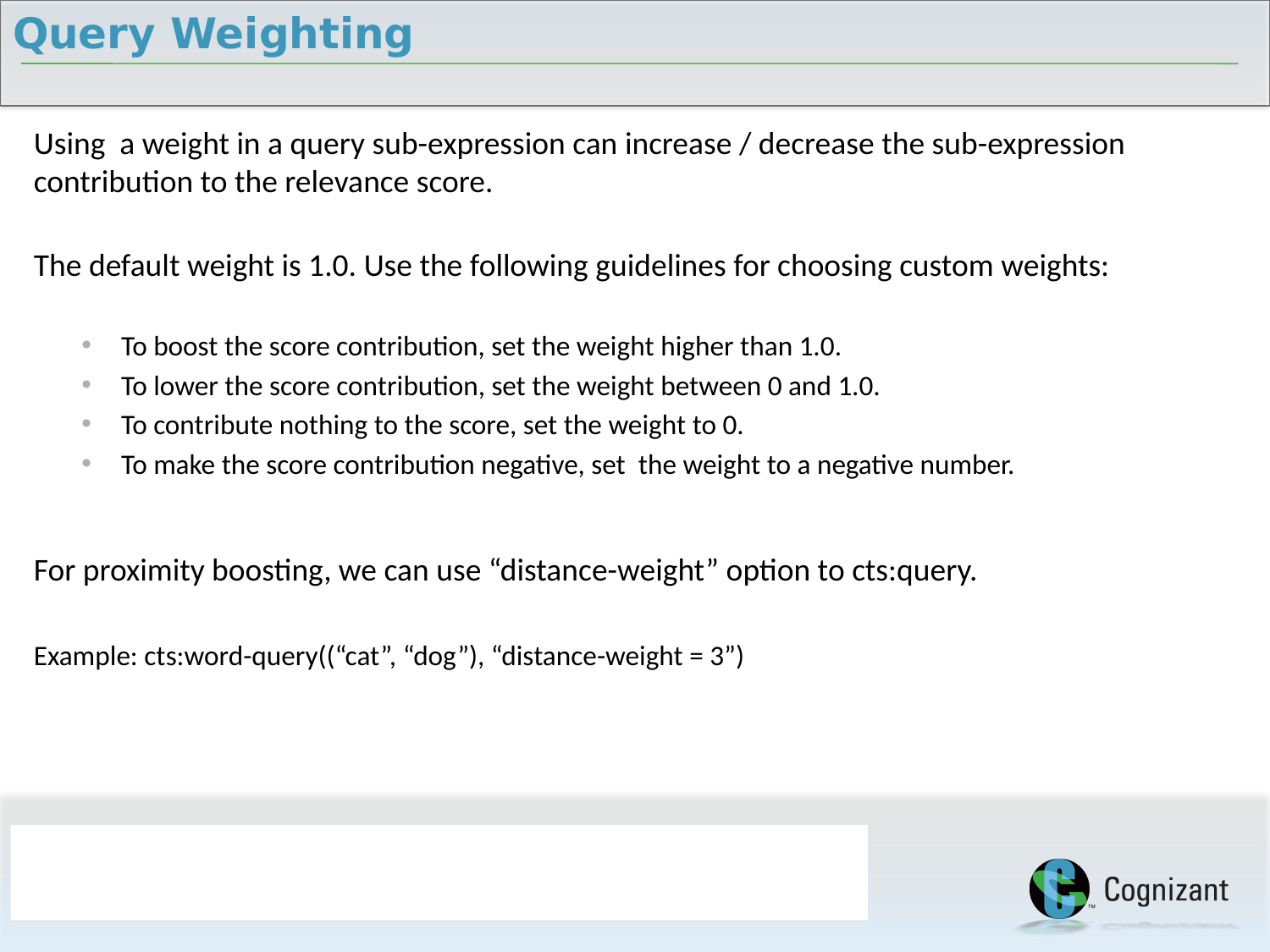

Query Weighting
Using  a weight in a query sub-expression can increase / decrease the sub-expression contribution to the relevance score.

The default weight is 1.0. Use the following guidelines for choosing custom weights:

To boost the score contribution, set the weight higher than 1.0.
To lower the score contribution, set the weight between 0 and 1.0.
To contribute nothing to the score, set the weight to 0.
To make the score contribution negative, set  the weight to a negative number.

For proximity boosting, we can use “distance-weight” option to cts:query.

Example: cts:word-query((“cat”, “dog”), “distance-weight = 3”)

12